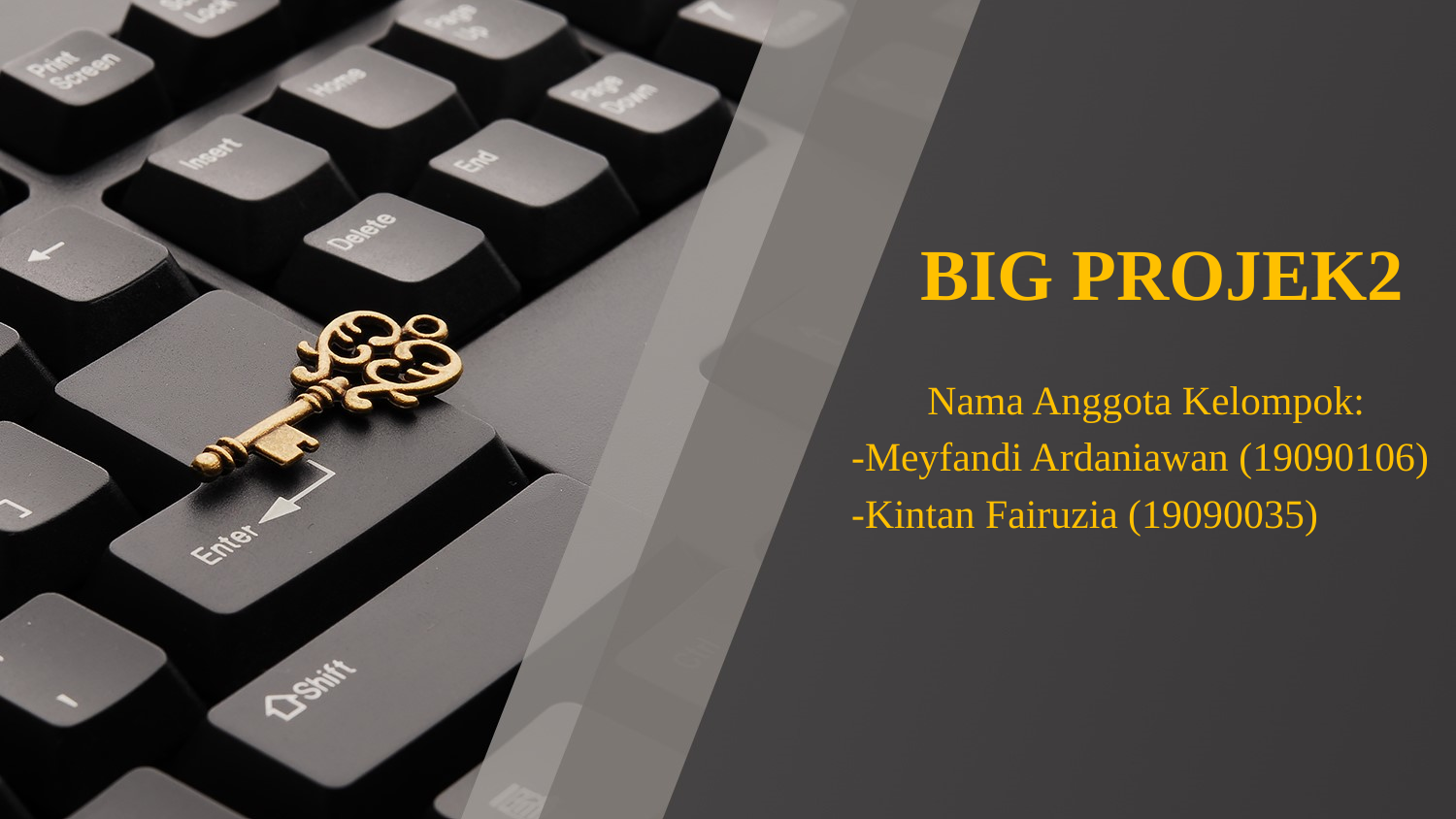

BIG PROJEK2
Nama Anggota Kelompok:
-Meyfandi Ardaniawan (19090106)
-Kintan Fairuzia (19090035)